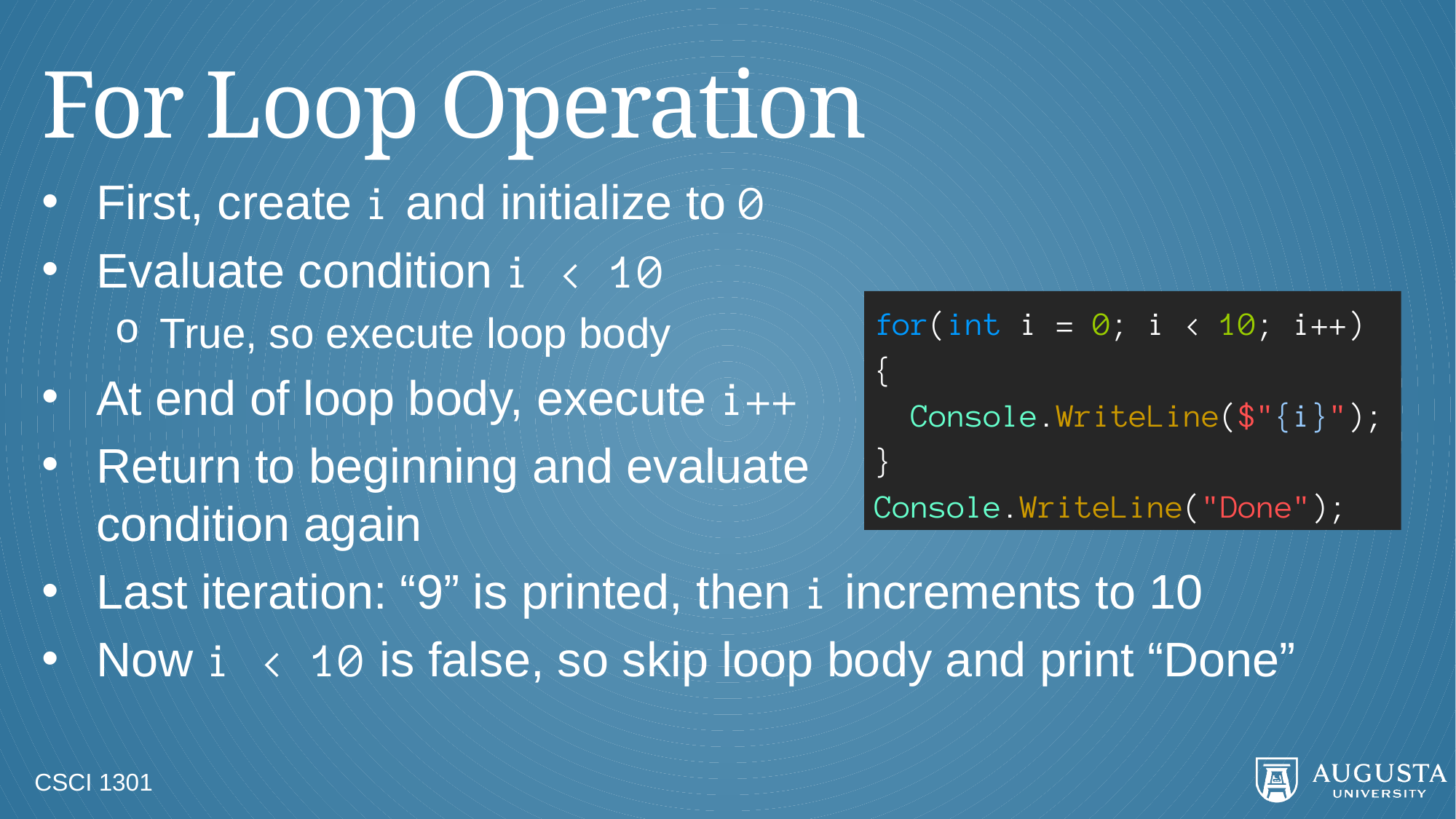

# For Loop Operation
First, create i and initialize to 0
Evaluate condition i < 10
True, so execute loop body
At end of loop body, execute i++
Return to beginning and evaluate
condition again
Last iteration: “9” is printed, then i increments to 10
Now i < 10 is false, so skip loop body and print “Done”
for(int i = 0; i < 10; i++)
{
  Console.WriteLine($"{i}");
}
Console.WriteLine("Done");
CSCI 1301